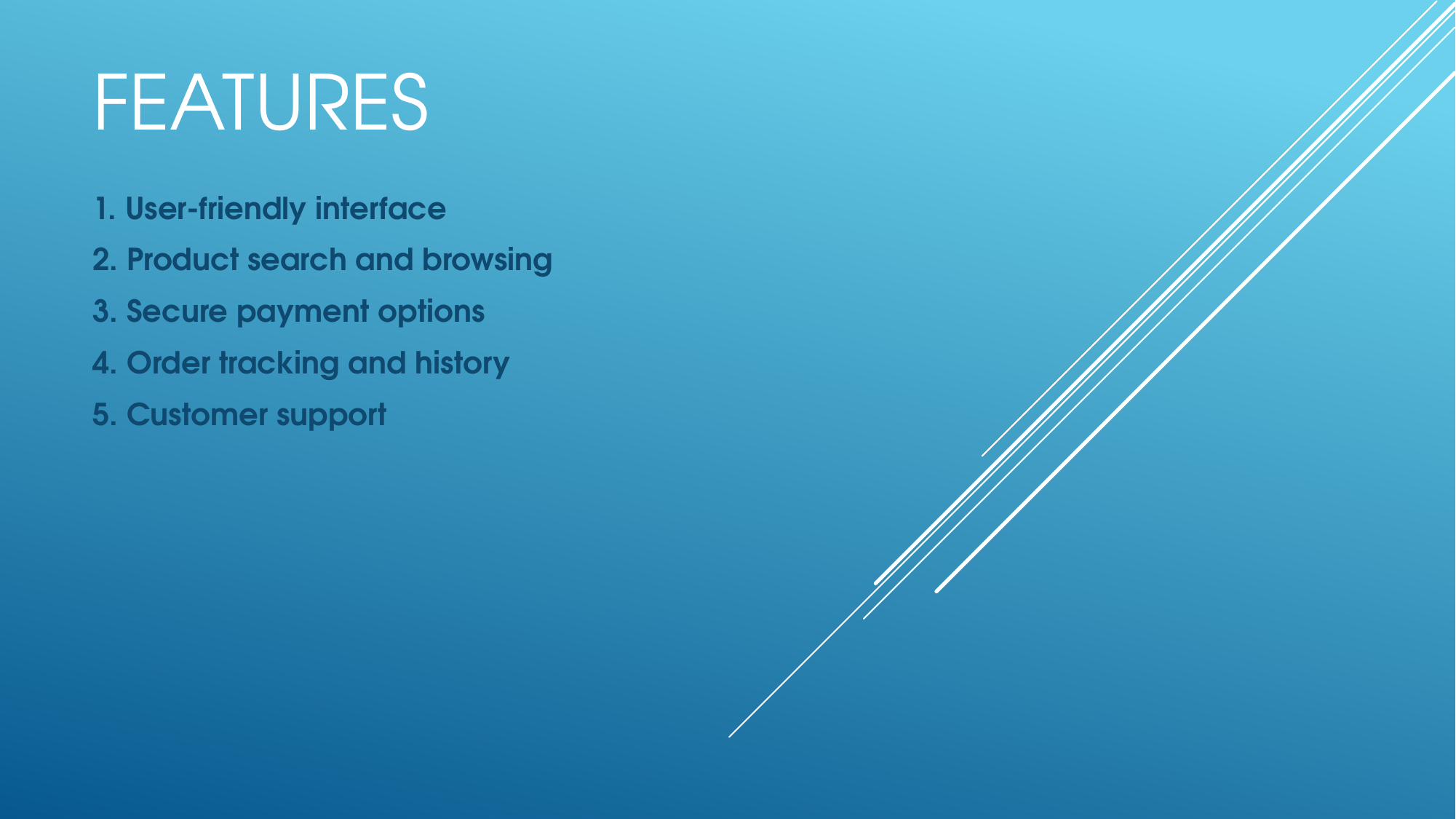

# Features
1. User-friendly interface
2. Product search and browsing
3. Secure payment options
4. Order tracking and history
5. Customer support